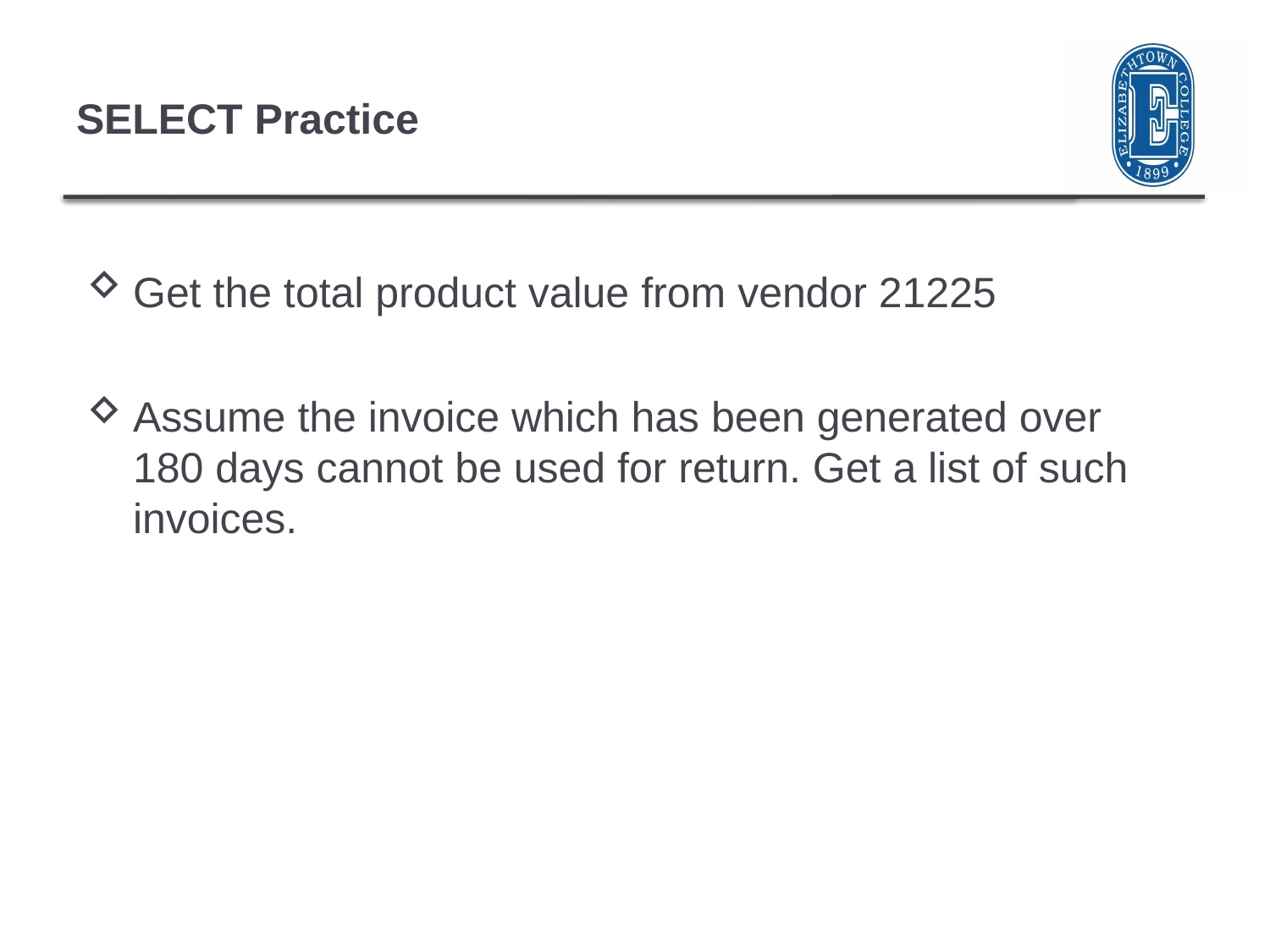

# SELECT Practice
Get the total product value from vendor 21225

Assume the invoice which has been generated over 180 days cannot be used for return. Get a list of such invoices.